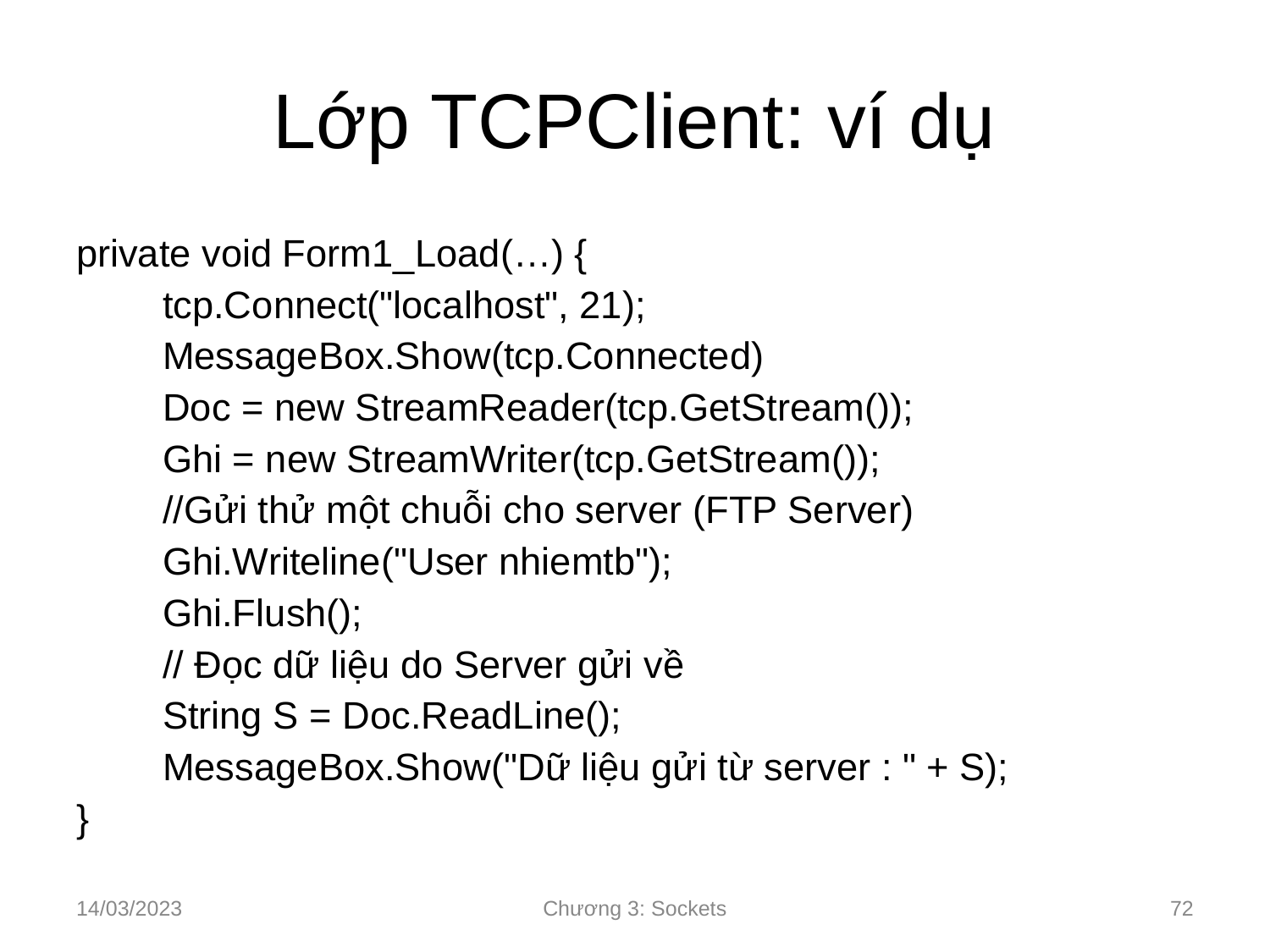

# Lớp TCPClient: ví dụ
private void Form1_Load(…) {
	tcp.Connect("localhost", 21);
	MessageBox.Show(tcp.Connected)
	Doc = new StreamReader(tcp.GetStream());
	Ghi = new StreamWriter(tcp.GetStream());
	//Gửi thử một chuỗi cho server (FTP Server)
	Ghi.Writeline("User nhiemtb");
	Ghi.Flush();
	// Đọc dữ liệu do Server gửi về
	String S = Doc.ReadLine();
	MessageBox.Show("Dữ liệu gửi từ server : " + S);
}
14/03/2023
Chương 3: Sockets
72